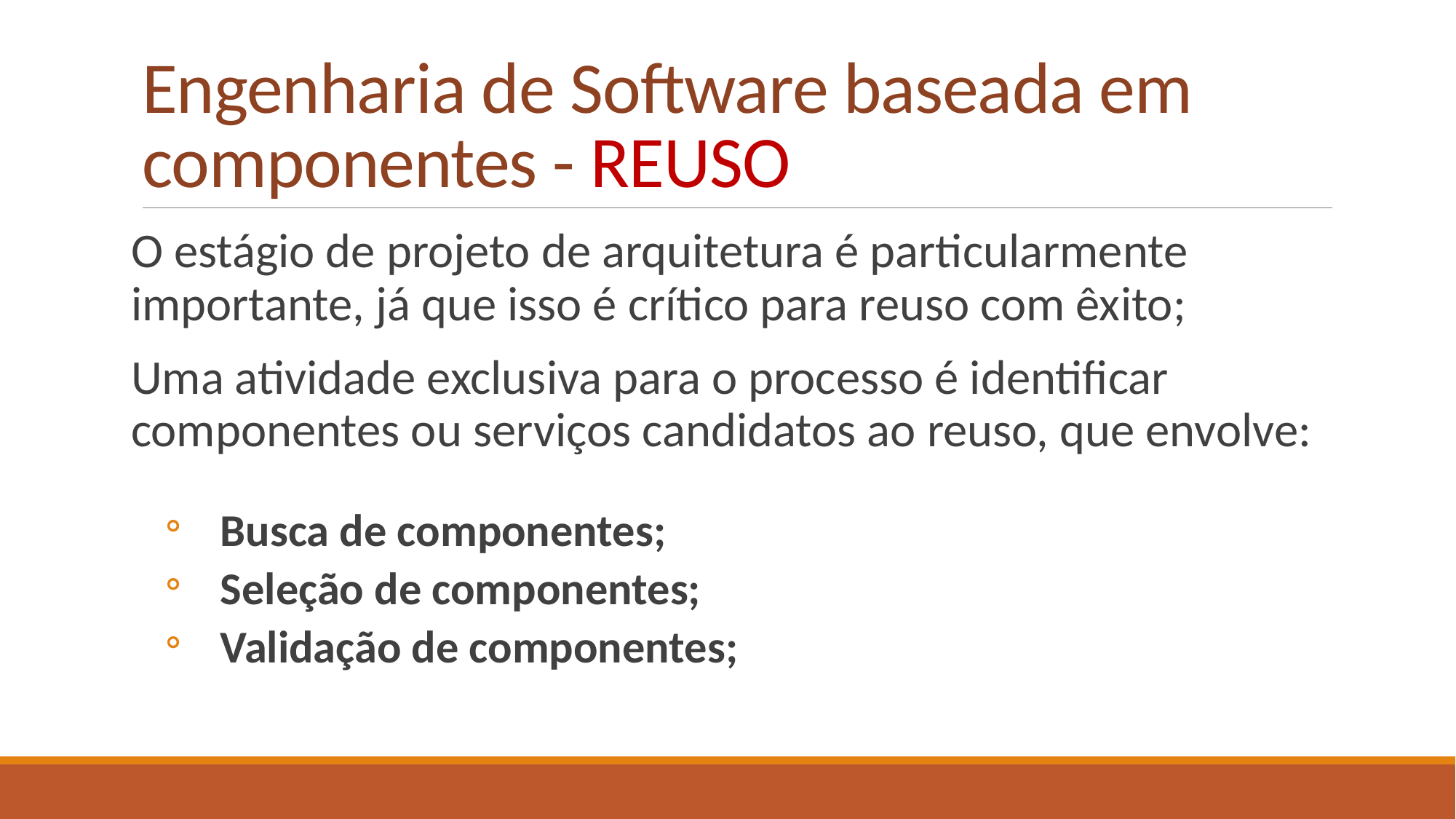

# Engenharia de Software baseada em componentes - REUSO
O estágio de projeto de arquitetura é particularmente importante, já que isso é crítico para reuso com êxito;
Uma atividade exclusiva para o processo é identificar componentes ou serviços candidatos ao reuso, que envolve:

Busca de componentes;
Seleção de componentes;
Validação de componentes;